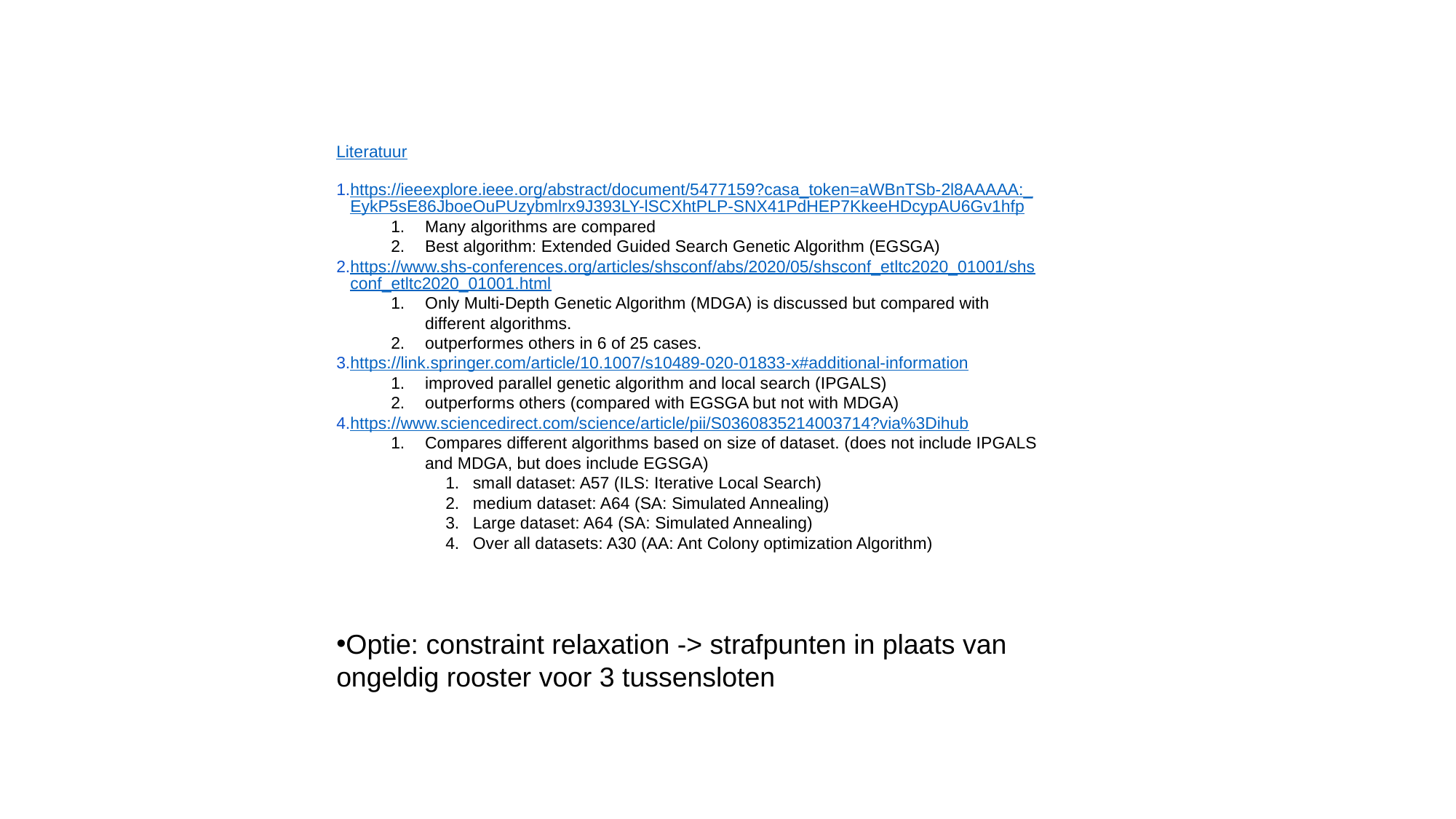

Literatuur
https://ieeexplore.ieee.org/abstract/document/5477159?casa_token=aWBnTSb-2l8AAAAA:_EykP5sE86JboeOuPUzybmlrx9J393LY-lSCXhtPLP-SNX41PdHEP7KkeeHDcypAU6Gv1hfp
Many algorithms are compared
Best algorithm: Extended Guided Search Genetic Algorithm (EGSGA)
https://www.shs-conferences.org/articles/shsconf/abs/2020/05/shsconf_etltc2020_01001/shsconf_etltc2020_01001.html
Only Multi-Depth Genetic Algorithm (MDGA) is discussed but compared with different algorithms.
outperformes others in 6 of 25 cases.
https://link.springer.com/article/10.1007/s10489-020-01833-x#additional-information
improved parallel genetic algorithm and local search (IPGALS)
outperforms others (compared with EGSGA but not with MDGA)
https://www.sciencedirect.com/science/article/pii/S0360835214003714?via%3Dihub
Compares different algorithms based on size of dataset. (does not include IPGALS and MDGA, but does include EGSGA)
small dataset: A57 (ILS: Iterative Local Search)
medium dataset: A64 (SA: Simulated Annealing)
Large dataset: A64 (SA: Simulated Annealing)
Over all datasets: A30 (AA: Ant Colony optimization Algorithm)

Optie: constraint relaxation -> strafpunten in plaats van ongeldig rooster voor 3 tussensloten